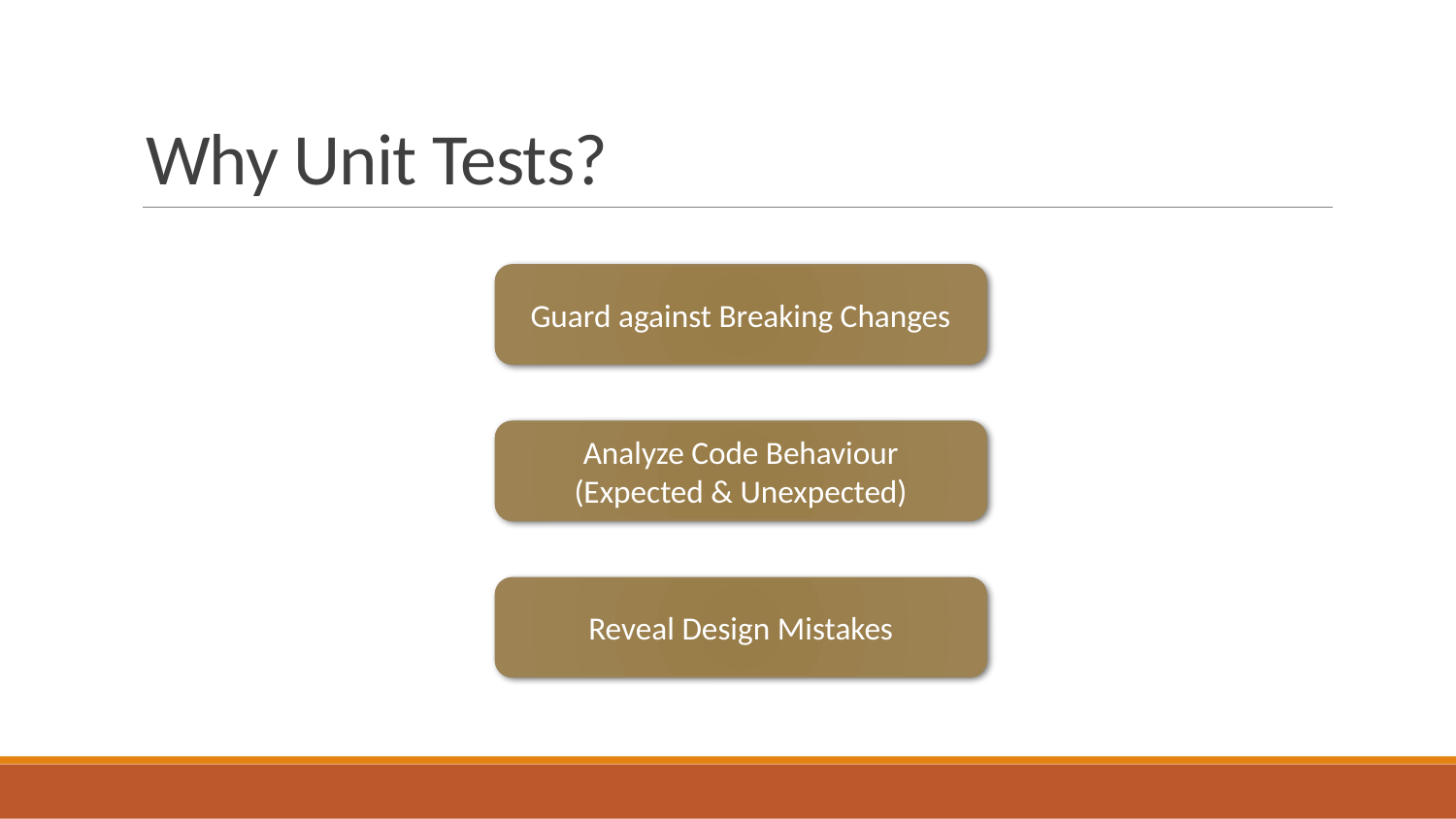

# Why Unit Tests?
Guard against Breaking Changes
Analyze Code Behaviour
(Expected & Unexpected)
Reveal Design Mistakes